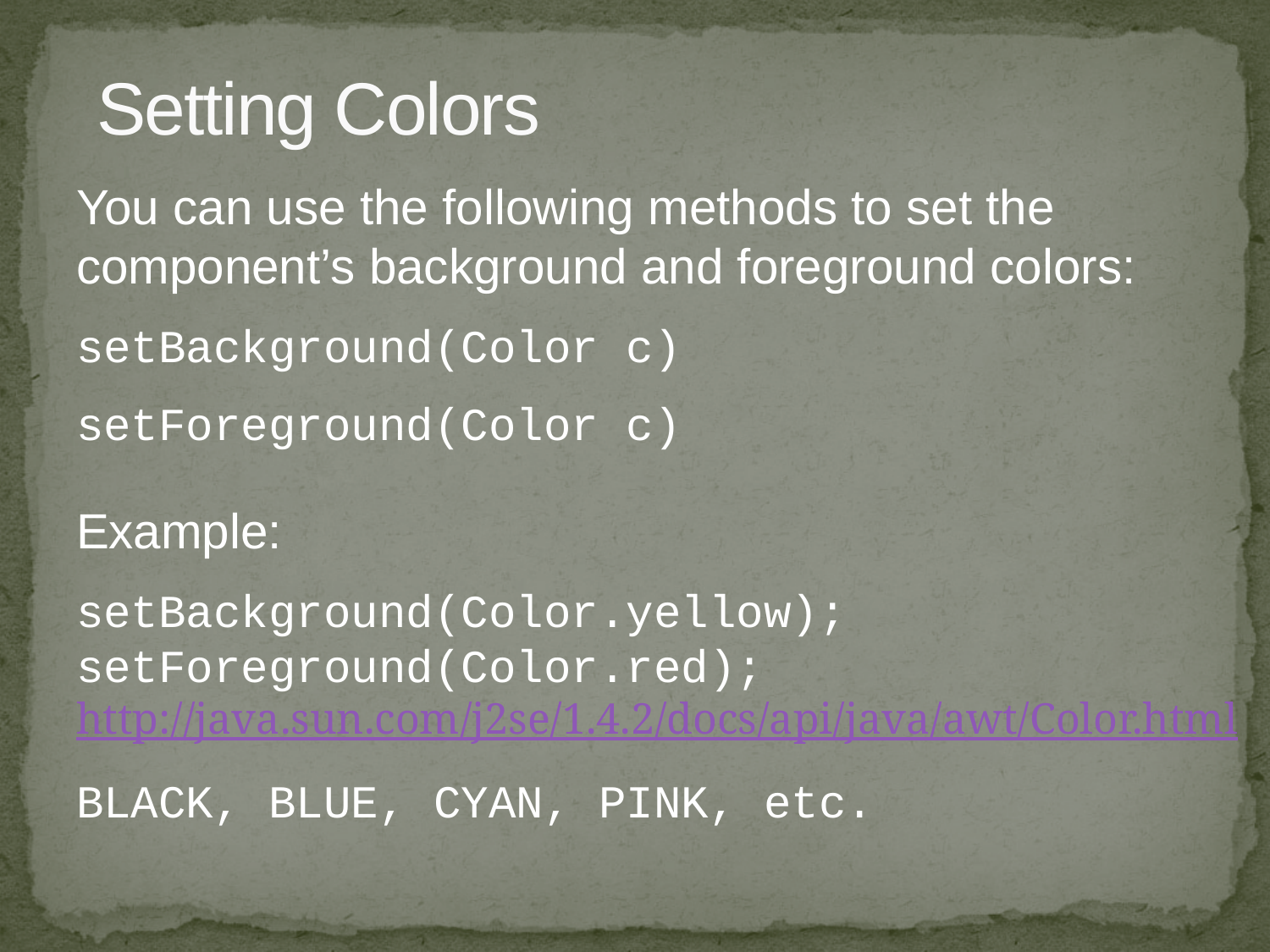

# Setting Colors
You can use the following methods to set the component’s background and foreground colors:
setBackground(Color c)
setForeground(Color c)
Example:
setBackground(Color.yellow); setForeground(Color.red);
http://java.sun.com/j2se/1.4.2/docs/api/java/awt/Color.html
BLACK, BLUE, CYAN, PINK, etc.